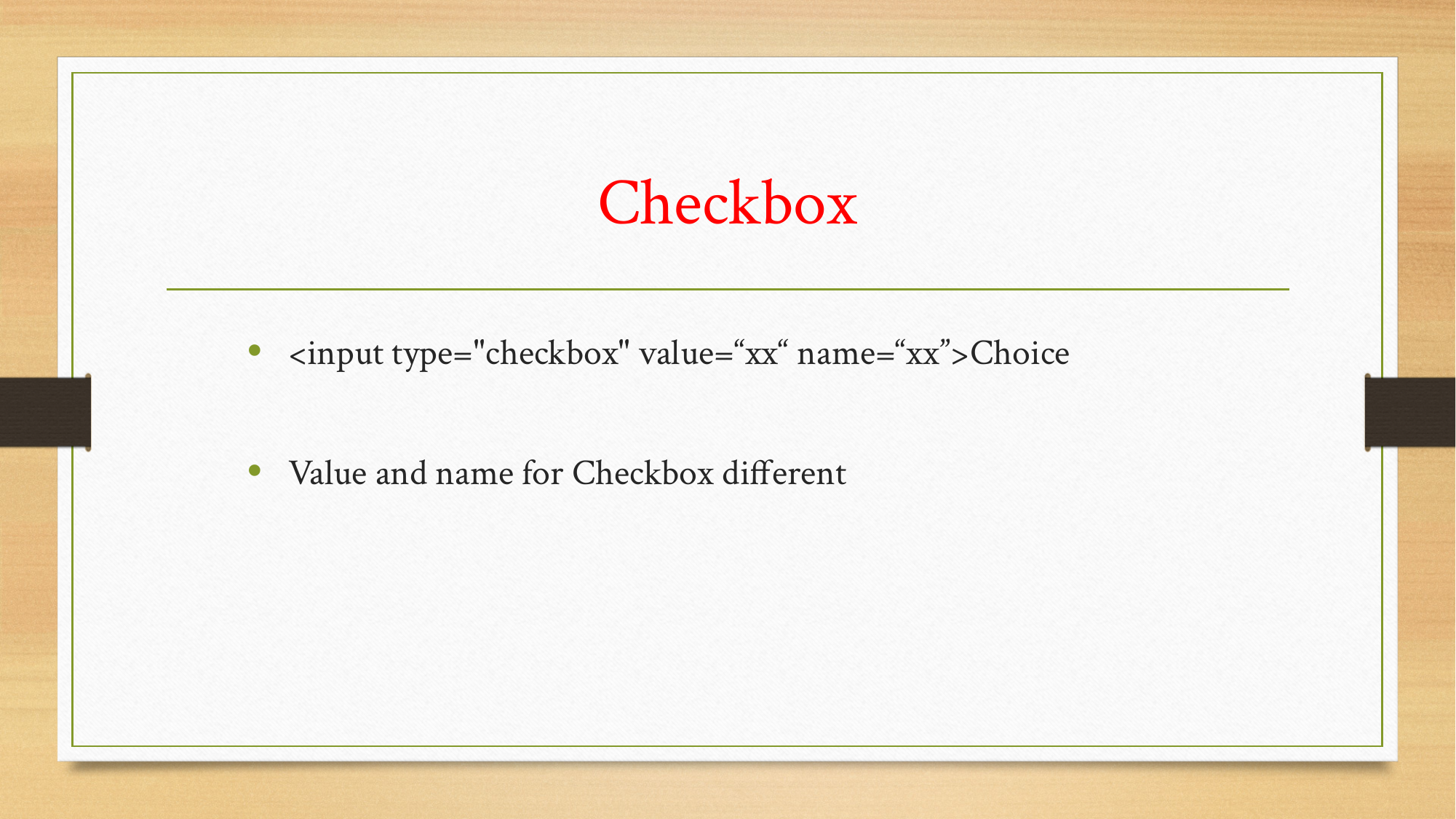

# Checkbox
<input type="checkbox" value=“xx“ name=“xx”>Choice

Value and name for Checkbox different